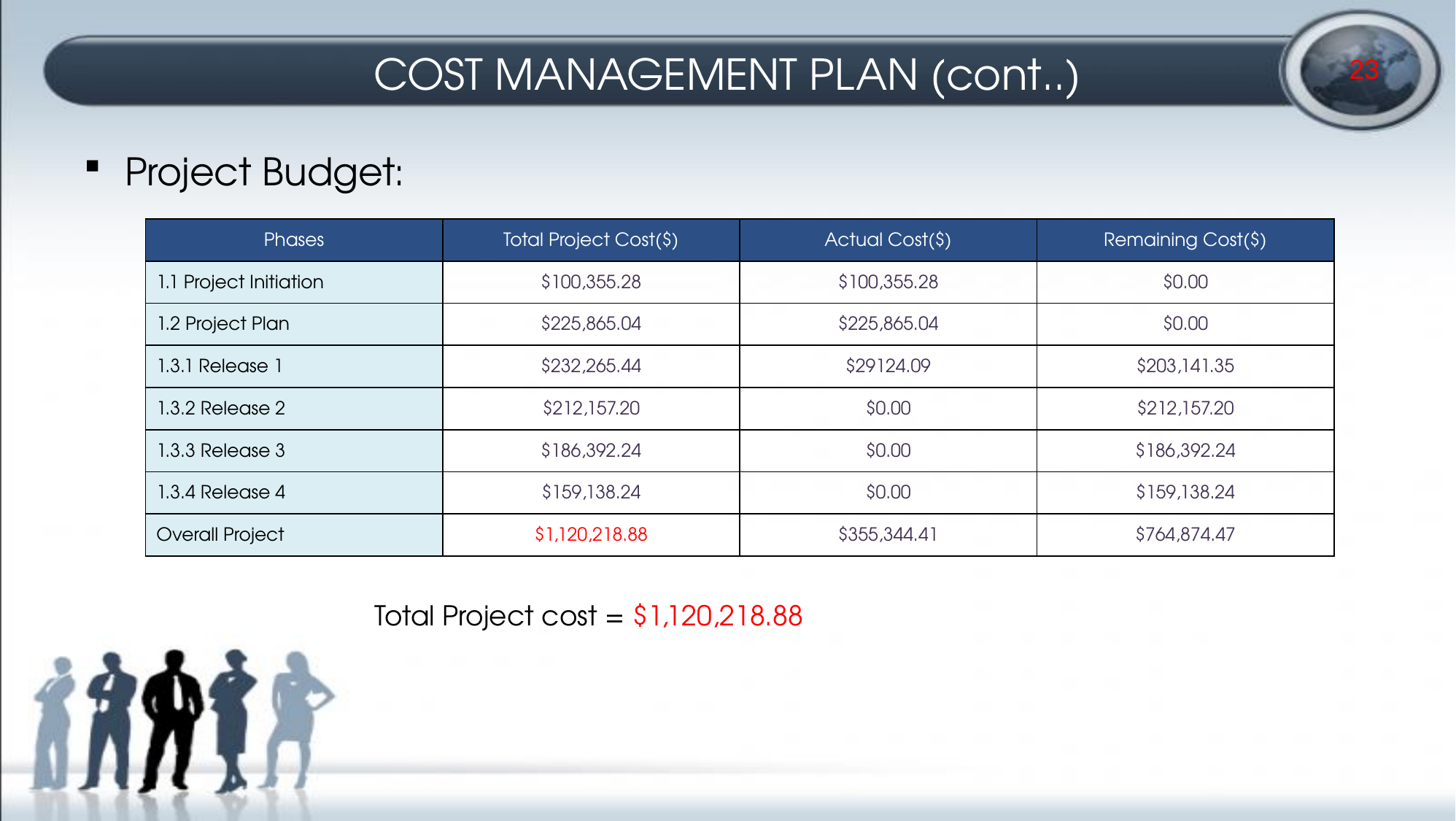

# COST MANAGEMENT PLAN (cont..)
23
Project Budget:
| Phases | Total Project Cost($) | Actual Cost($) | Remaining Cost($) |
| --- | --- | --- | --- |
| 1.1 Project Initiation | $100,355.28 | $100,355.28 | $0.00 |
| 1.2 Project Plan | $225,865.04 | $225,865.04 | $0.00 |
| 1.3.1 Release 1 | $232,265.44 | $29124.09 | $203,141.35 |
| 1.3.2 Release 2 | $212,157.20 | $0.00 | $212,157.20 |
| 1.3.3 Release 3 | $186,392.24 | $0.00 | $186,392.24 |
| 1.3.4 Release 4 | $159,138.24 | $0.00 | $159,138.24 |
| Overall Project | $1,120,218.88 | $355,344.41 | $764,874.47 |
Total Project cost = $1,120,218.88